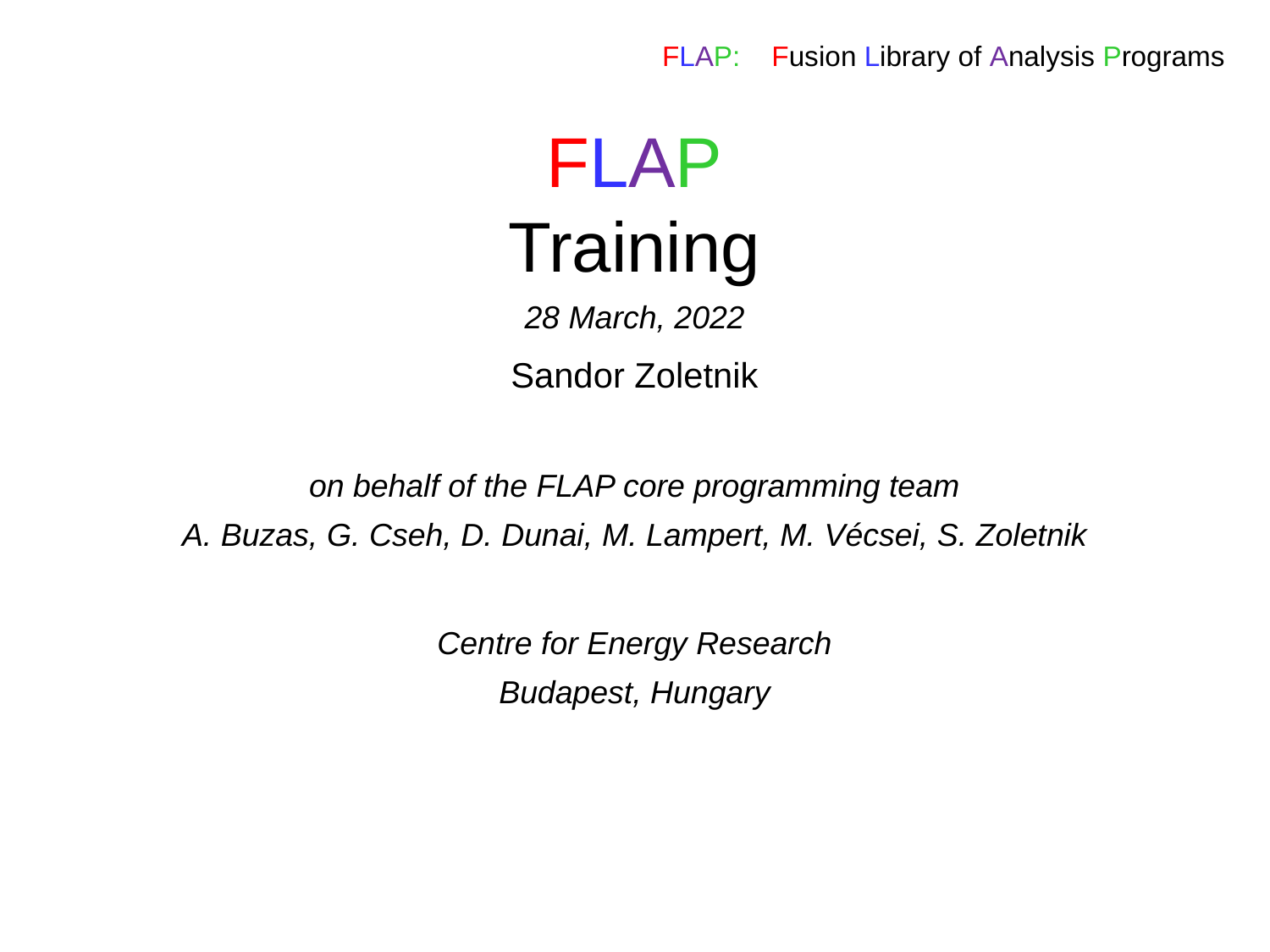

FLAP:    Fusion Library of Analysis Programs

FLAP
Training
28 March, 2022
Sandor Zoletnik

on behalf of the FLAP core programming team
A. Buzas, G. Cseh, D. Dunai, M. Lampert, M. Vécsei, S. Zoletnik

Centre for Energy Research
Budapest, Hungary